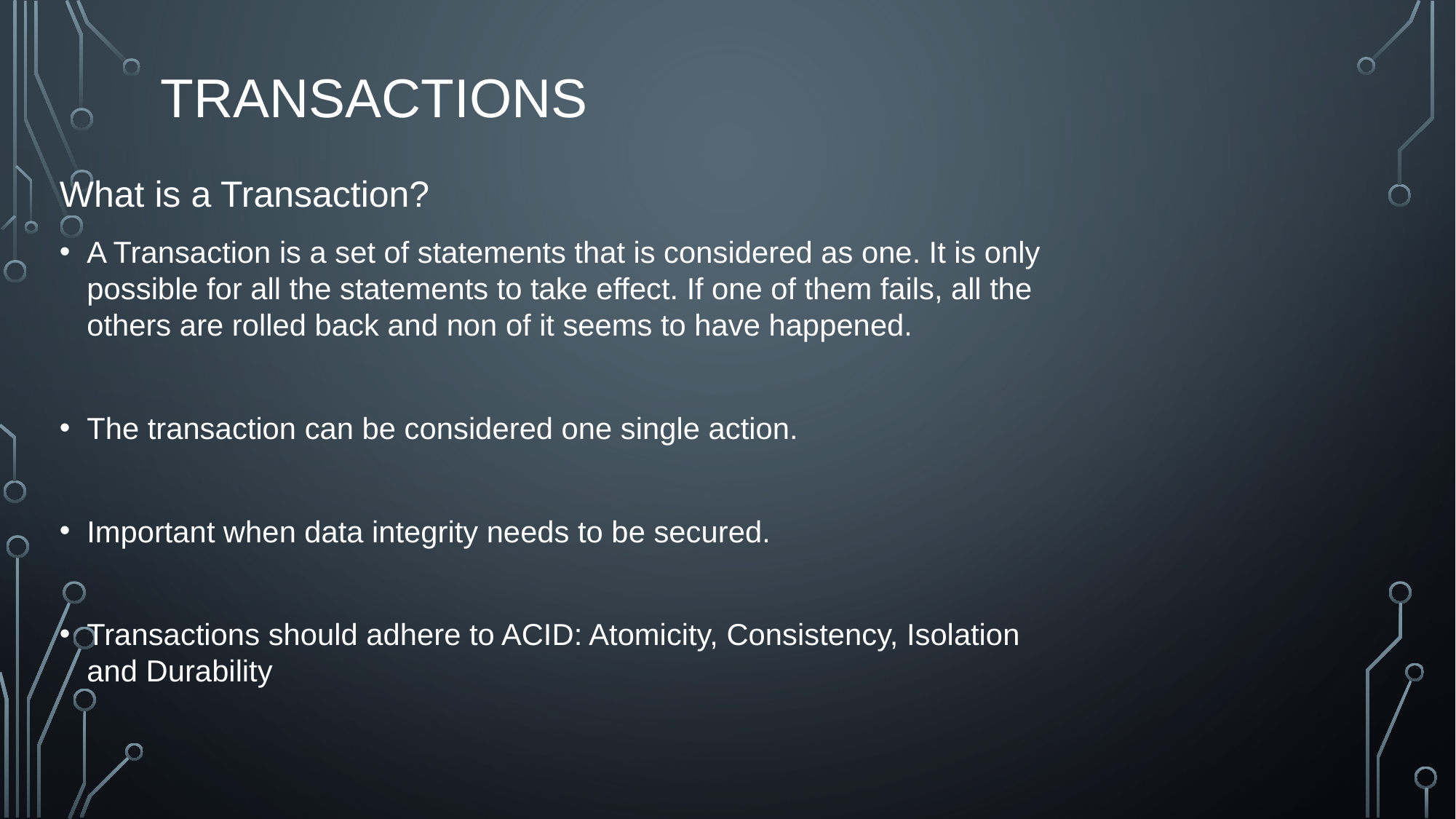

# TRANSACTIONS
What is a Transaction?
A Transaction is a set of statements that is considered as one. It is only possible for all the statements to take effect. If one of them fails, all the others are rolled back and non of it seems to have happened.

The transaction can be considered one single action.

Important when data integrity needs to be secured.

Transactions should adhere to ACID: Atomicity, Consistency, Isolation and Durability